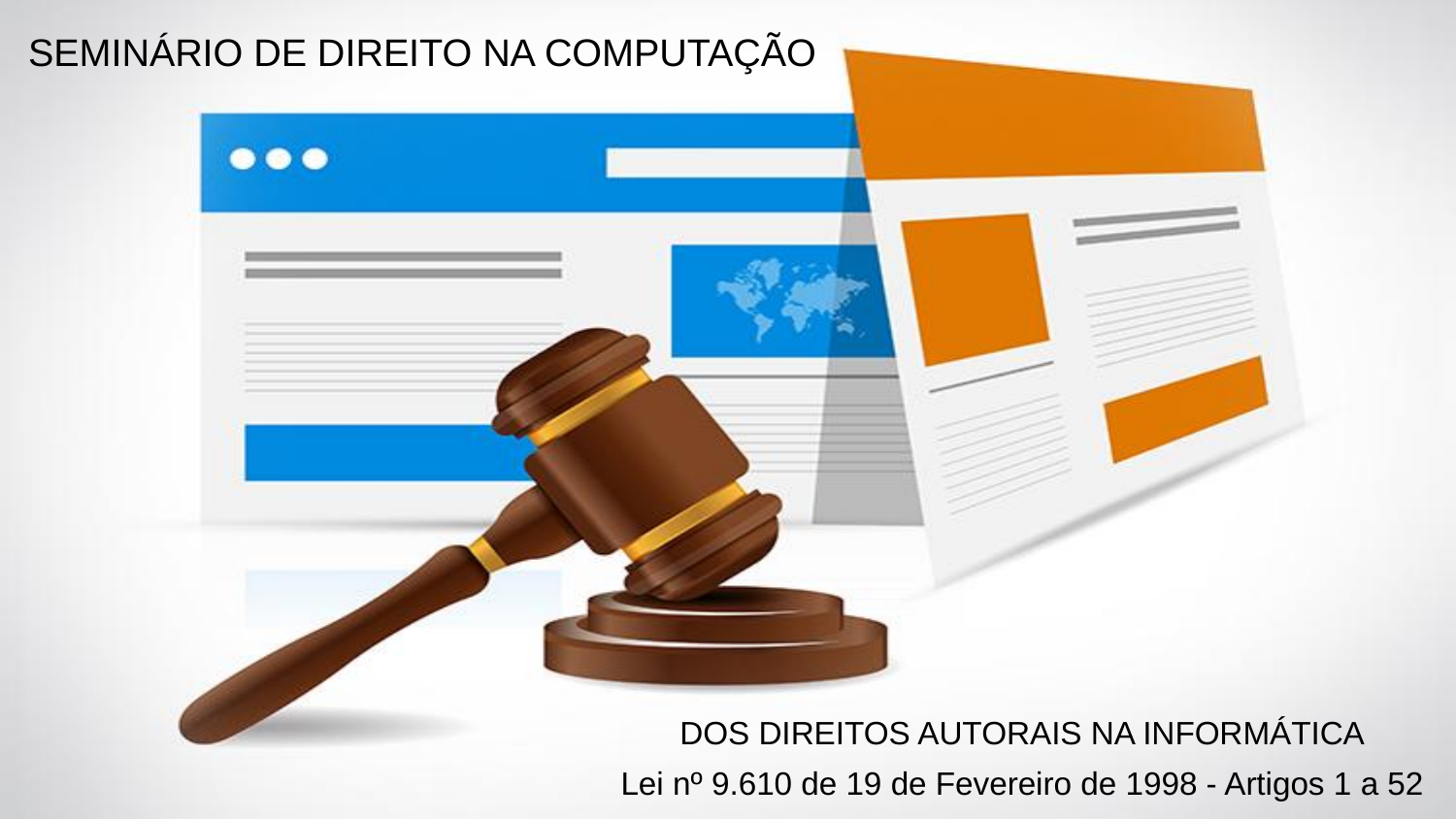

# SEMINÁRIO DE DIREITO NA COMPUTAÇÃO
DOS DIREITOS AUTORAIS NA INFORMÁTICA
Lei nº 9.610 de 19 de Fevereiro de 1998 - Artigos 1 a 52